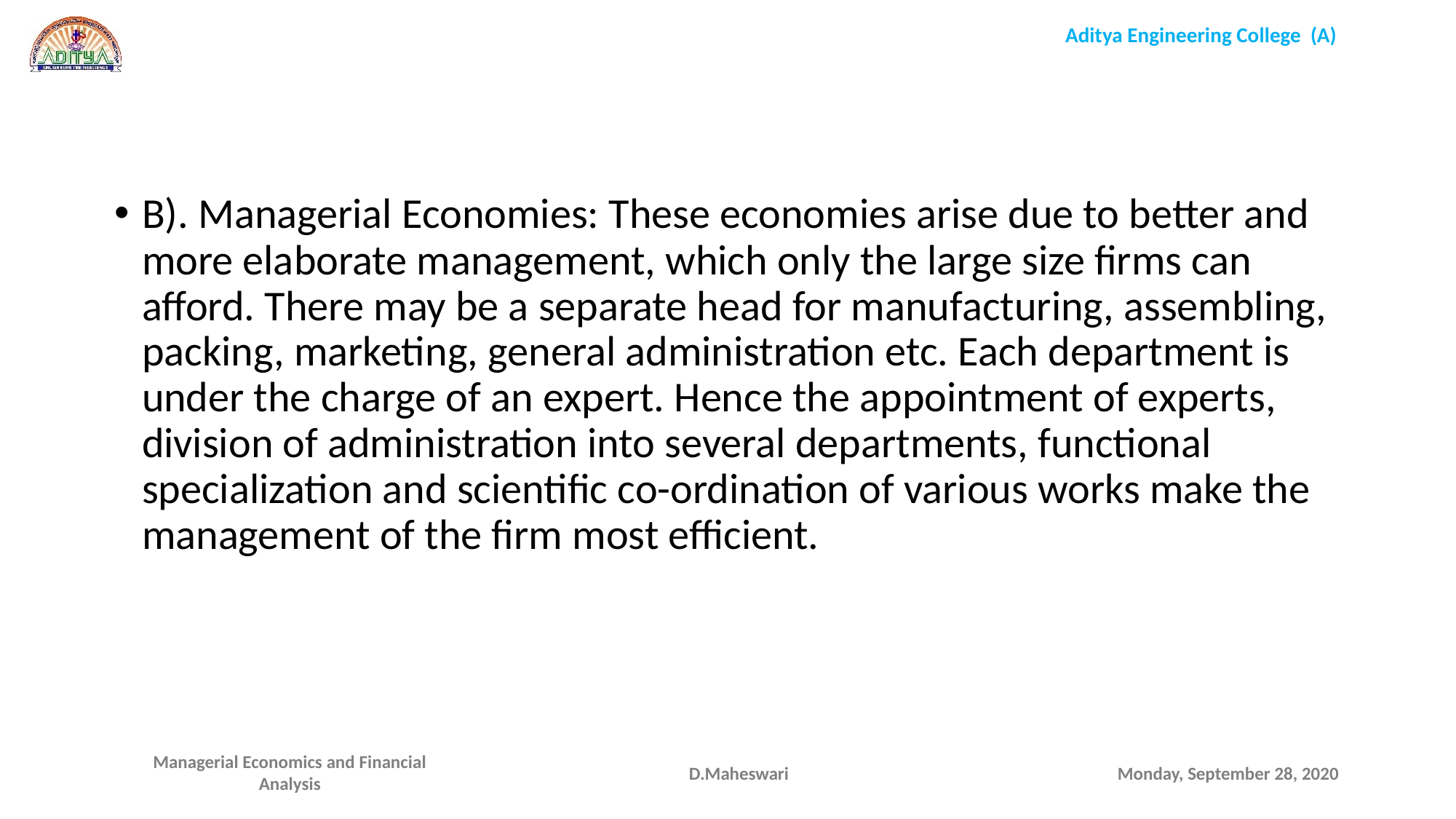

B). Managerial Economies: These economies arise due to better and more elaborate management, which only the large size firms can afford. There may be a separate head for manufacturing, assembling, packing, marketing, general administration etc. Each department is under the charge of an expert. Hence the appointment of experts, division of administration into several departments, functional specialization and scientific co-ordination of various works make the management of the firm most efficient.
D.Maheswari
Monday, September 28, 2020